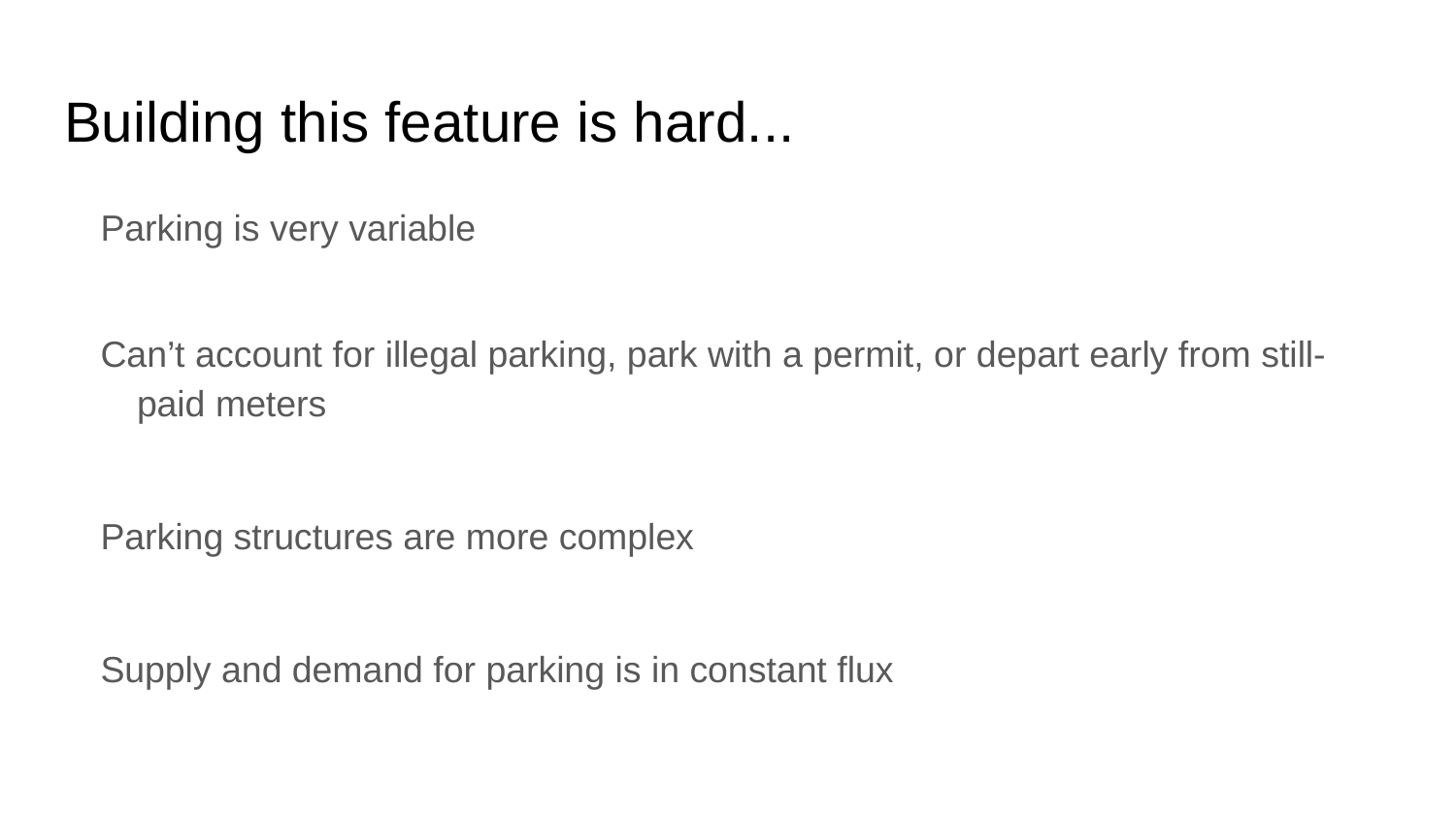

# Building this feature is hard...
Parking is very variable
Can’t account for illegal parking, park with a permit, or depart early from still-paid meters
Parking structures are more complex
Supply and demand for parking is in constant flux